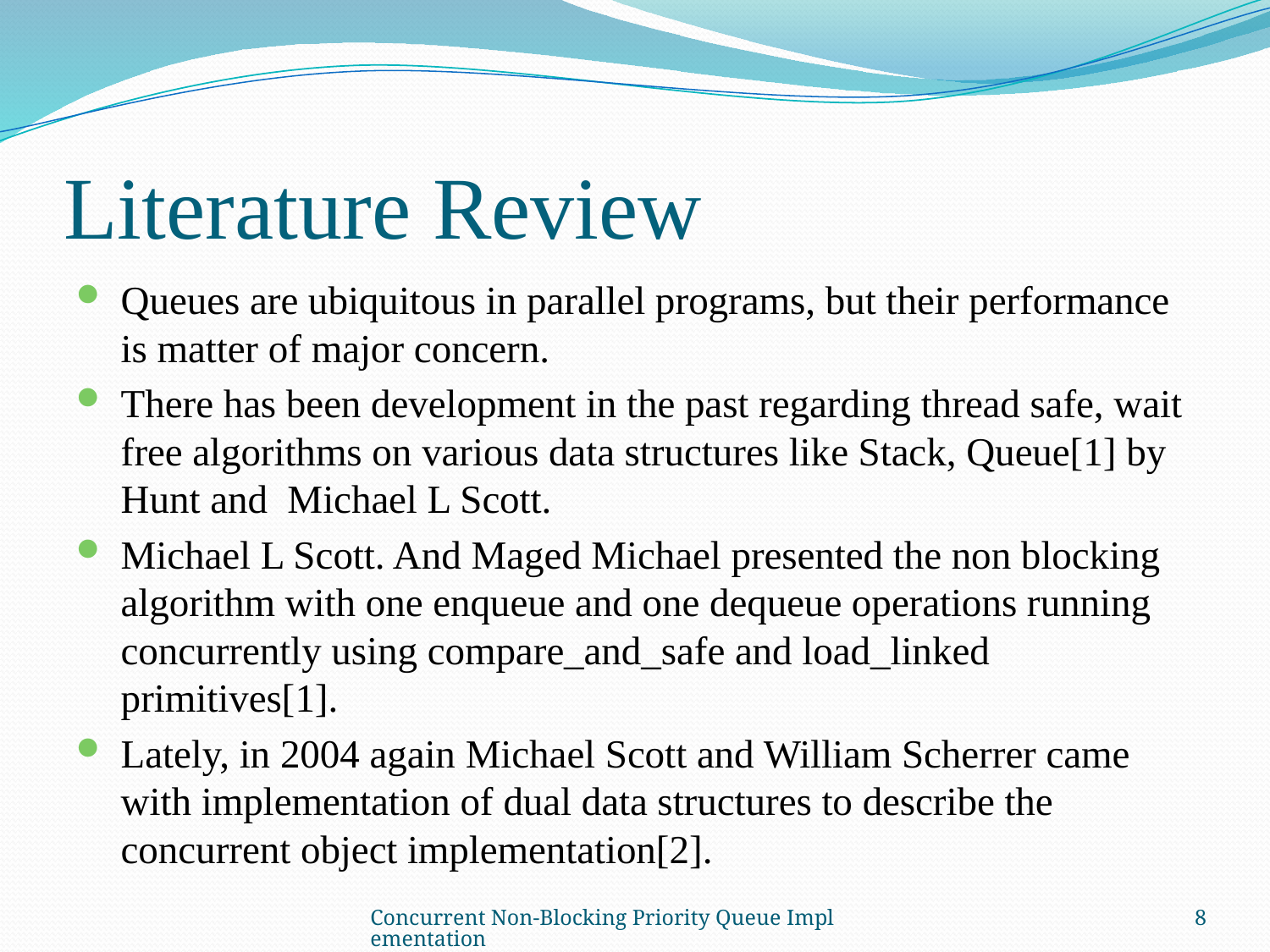

# Literature Review
Queues are ubiquitous in parallel programs, but their performance is matter of major concern.
There has been development in the past regarding thread safe, wait free algorithms on various data structures like Stack, Queue[1] by Hunt and  Michael L Scott.
Michael L Scott. And Maged Michael presented the non blocking algorithm with one enqueue and one dequeue operations running concurrently using compare_and_safe and load_linked primitives[1].
Lately, in 2004 again Michael Scott and William Scherrer came with implementation of dual data structures to describe the concurrent object implementation[2].

Concurrent Non-Blocking Priority Queue Implementation
8